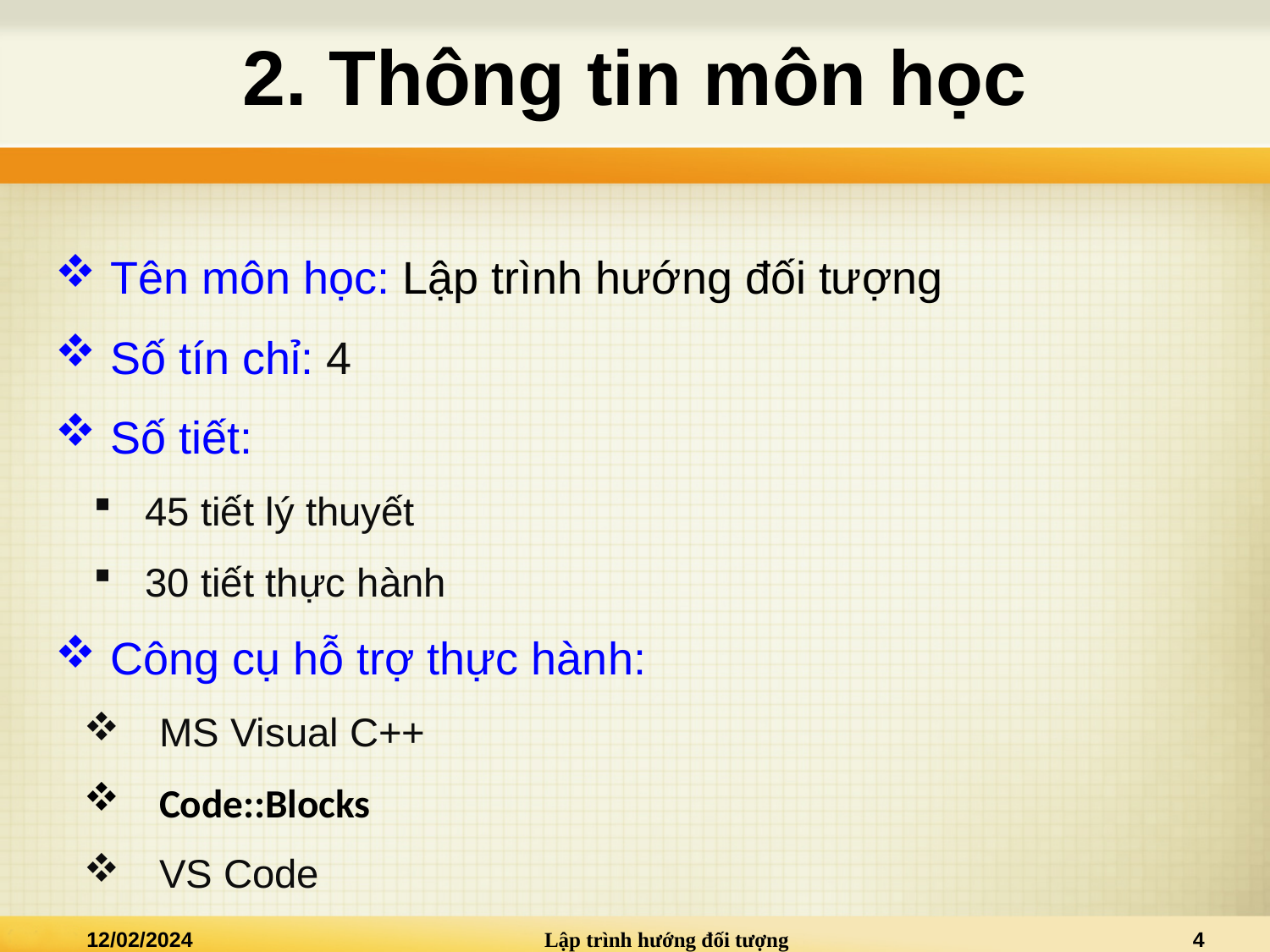

# 2. Thông tin môn học
Tên môn học: Lập trình hướng đối tượng
Số tín chỉ: 4
Số tiết:
45 tiết lý thuyết
30 tiết thực hành
Công cụ hỗ trợ thực hành:
MS Visual C++
Code::Blocks
VS Code
12/02/2024
Lập trình hướng đối tượng
4